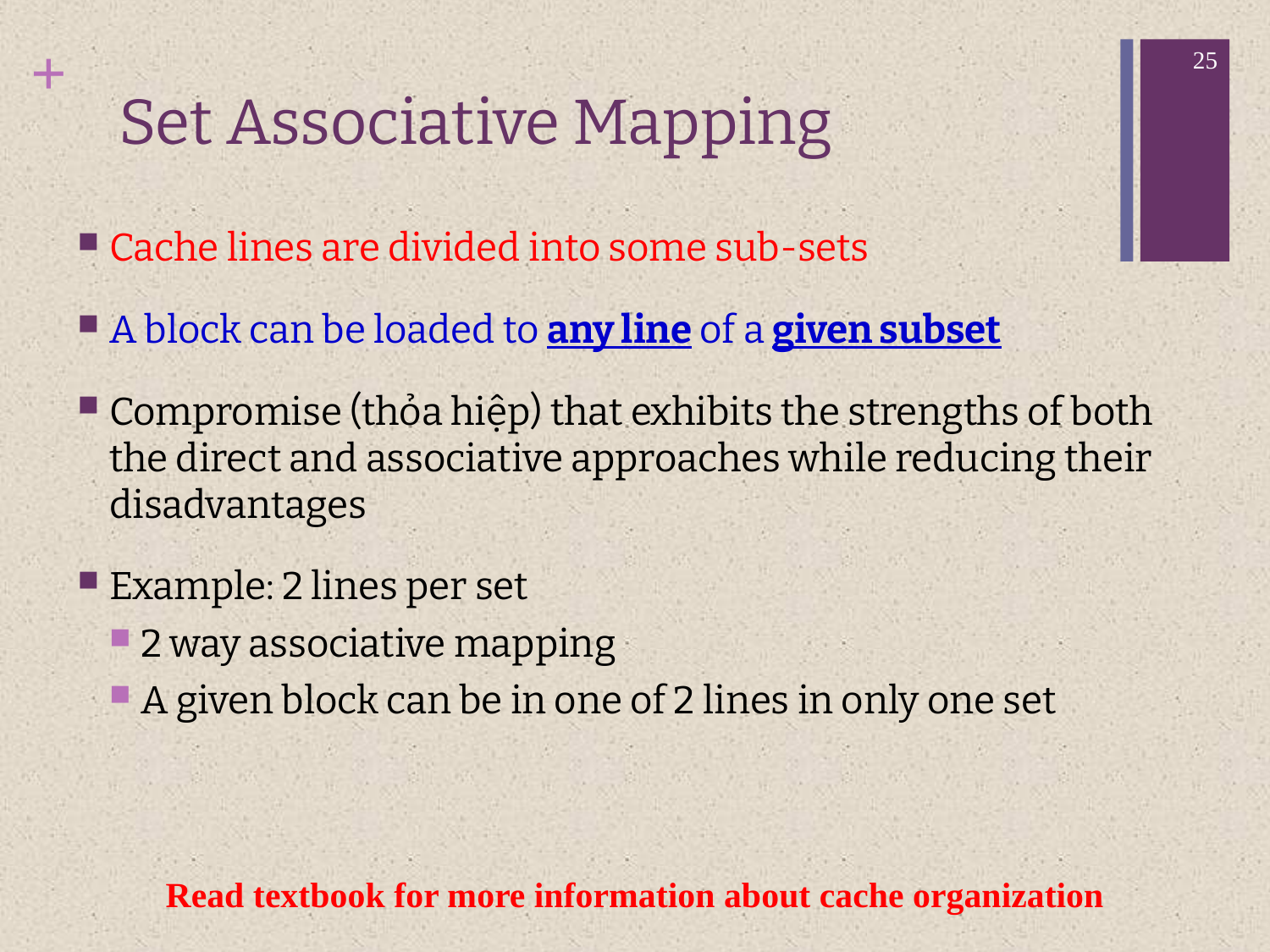

25
# Set Associative Mapping
Cache lines are divided into some sub-sets
A block can be loaded to any line of a given subset
Compromise (thỏa hiệp) that exhibits the strengths of both the direct and associative approaches while reducing their disadvantages
Example: 2 lines per set
2 way associative mapping
A given block can be in one of 2 lines in only one set

Read textbook for more information about cache organization